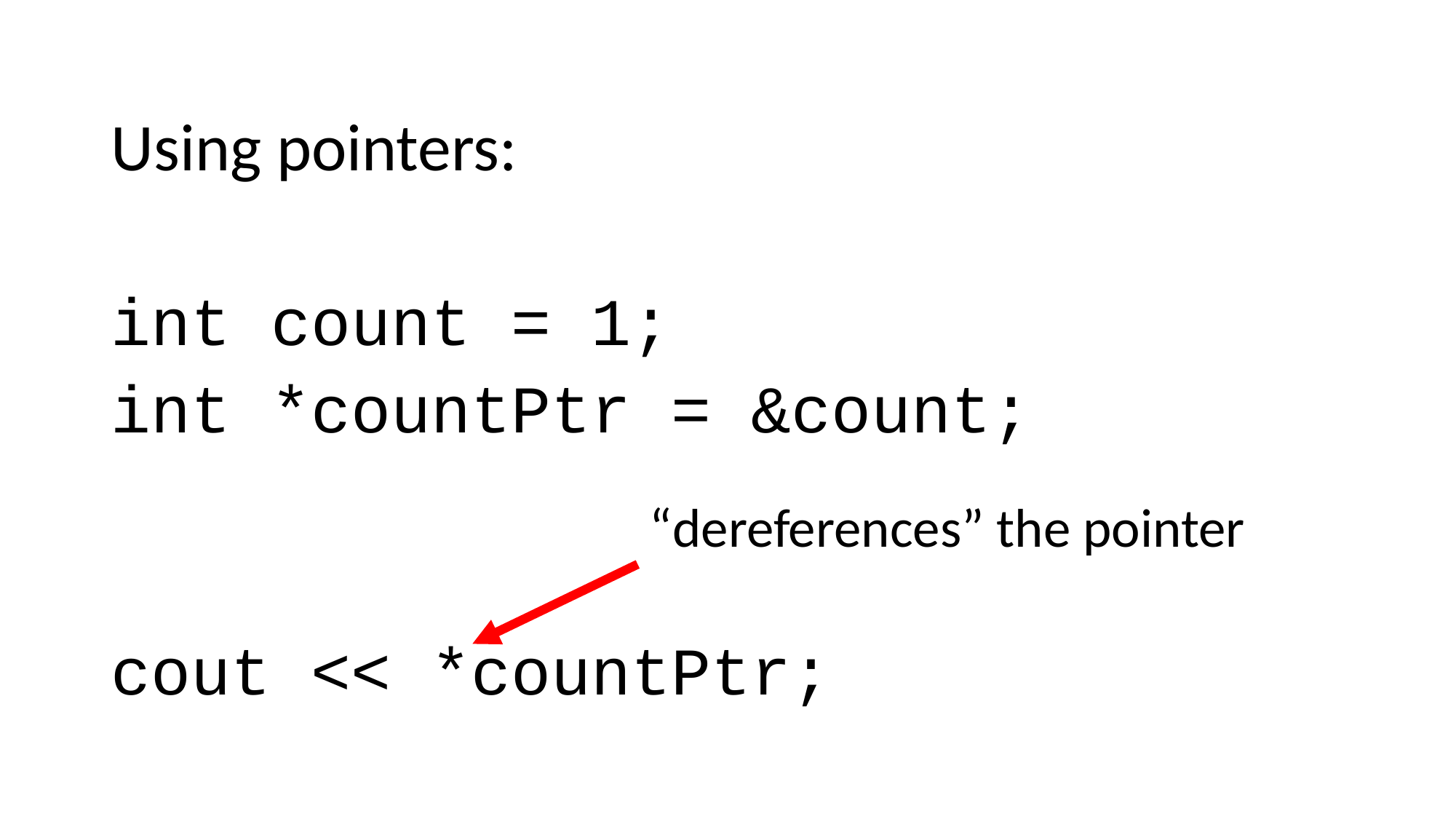

Using pointers:

int count = 1;
int *countPtr = &count;

cout << *countPtr;
“dereferences” the pointer